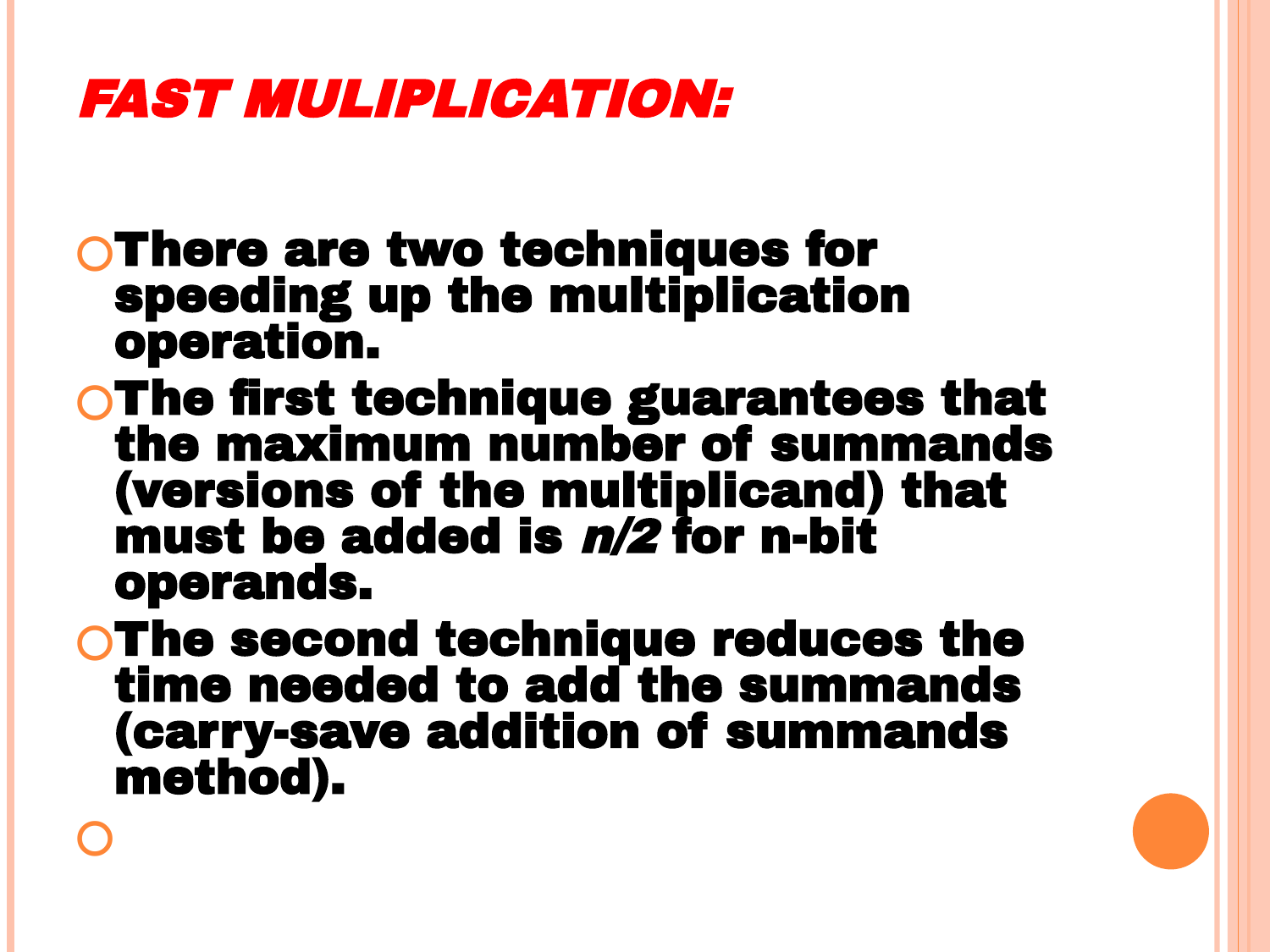

# FAST MULIPLICATION:
There are two techniques for speeding up the multiplication operation.
The first technique guarantees that the maximum number of summands (versions of the multiplicand) that must be added is n/2 for n-bit operands.
The second technique reduces the time needed to add the summands (carry-save addition of summands method).